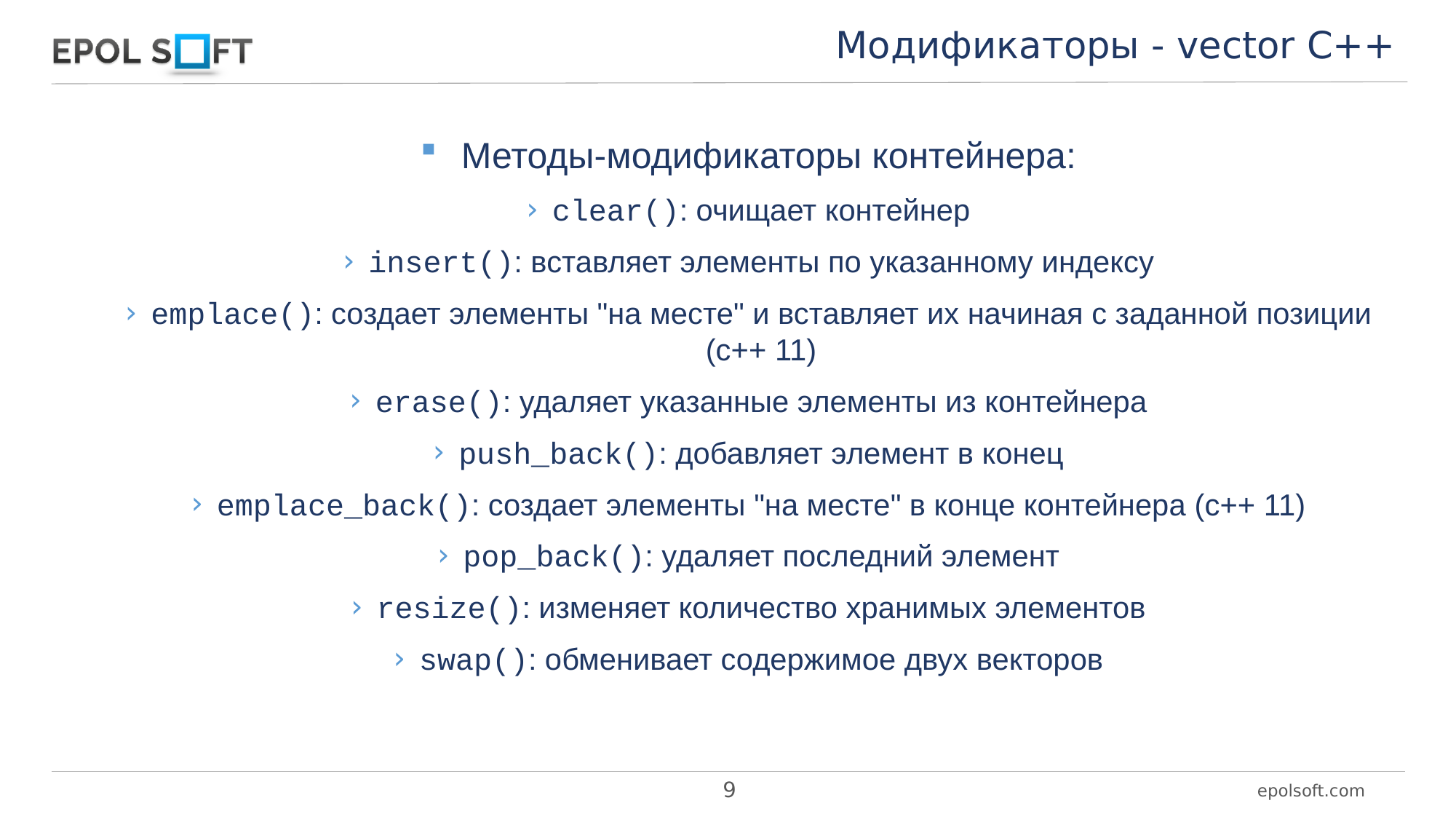

Модификаторы - vector С++

Методы-модификаторы контейнера:
сlear(): очищает контейнер
insert(): вставляет элементы по указанному индексу
emplace(): создает элементы "на месте" и вставляет их начиная с заданной позиции (c++ 11)
erase(): удаляет указанные элементы из контейнера
push_back(): добавляет элемент в конец
emplace_back(): создает элементы "на месте" в конце контейнера (c++ 11)
pop_back(): удаляет последний элемент
resize(): изменяет количество хранимых элементов
swap(): обменивает содержимое двух векторов

9